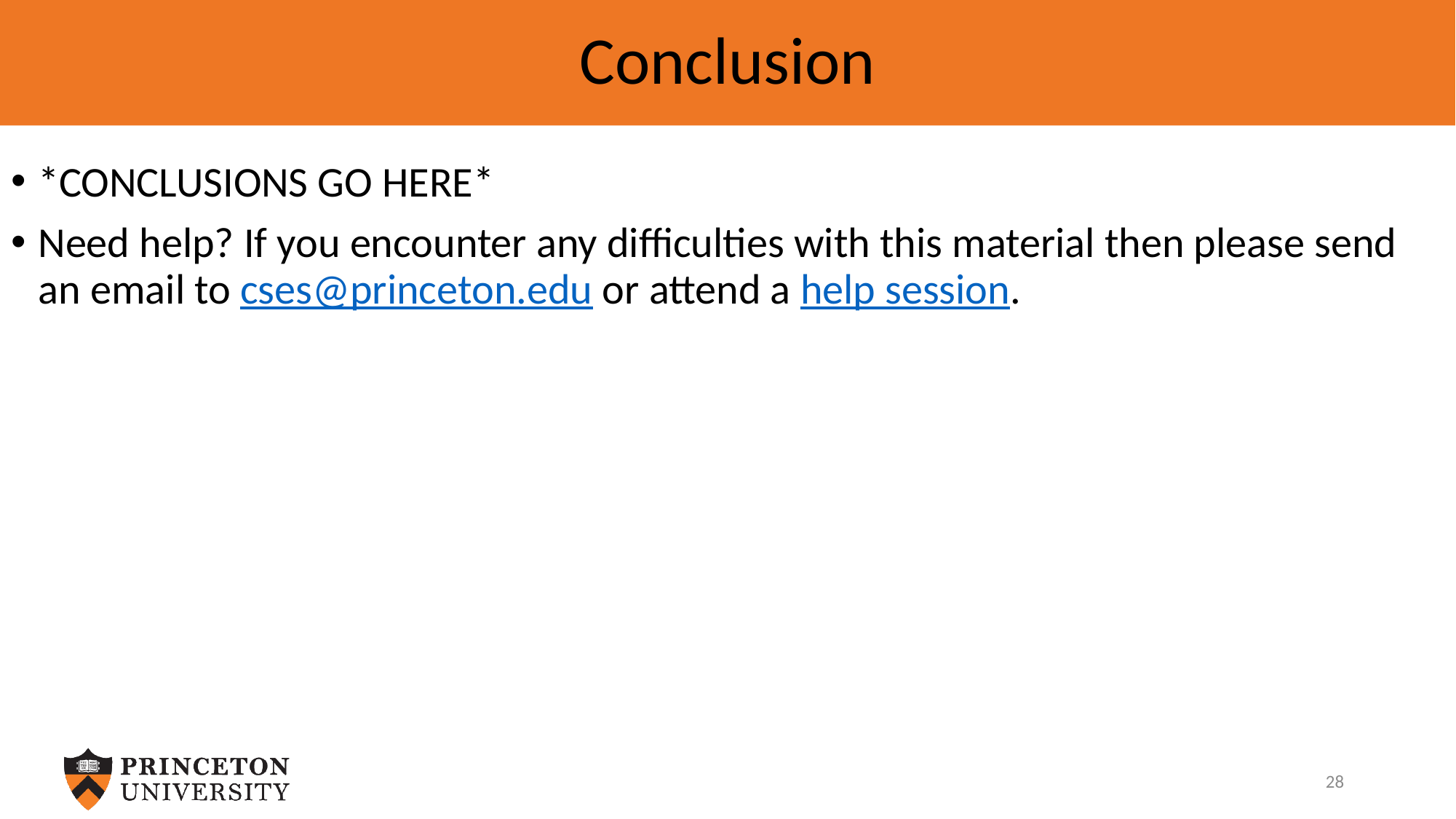

# Conclusion
*CONCLUSIONS GO HERE*
Need help? If you encounter any difficulties with this material then please send an email to cses@princeton.edu or attend a help session.
28